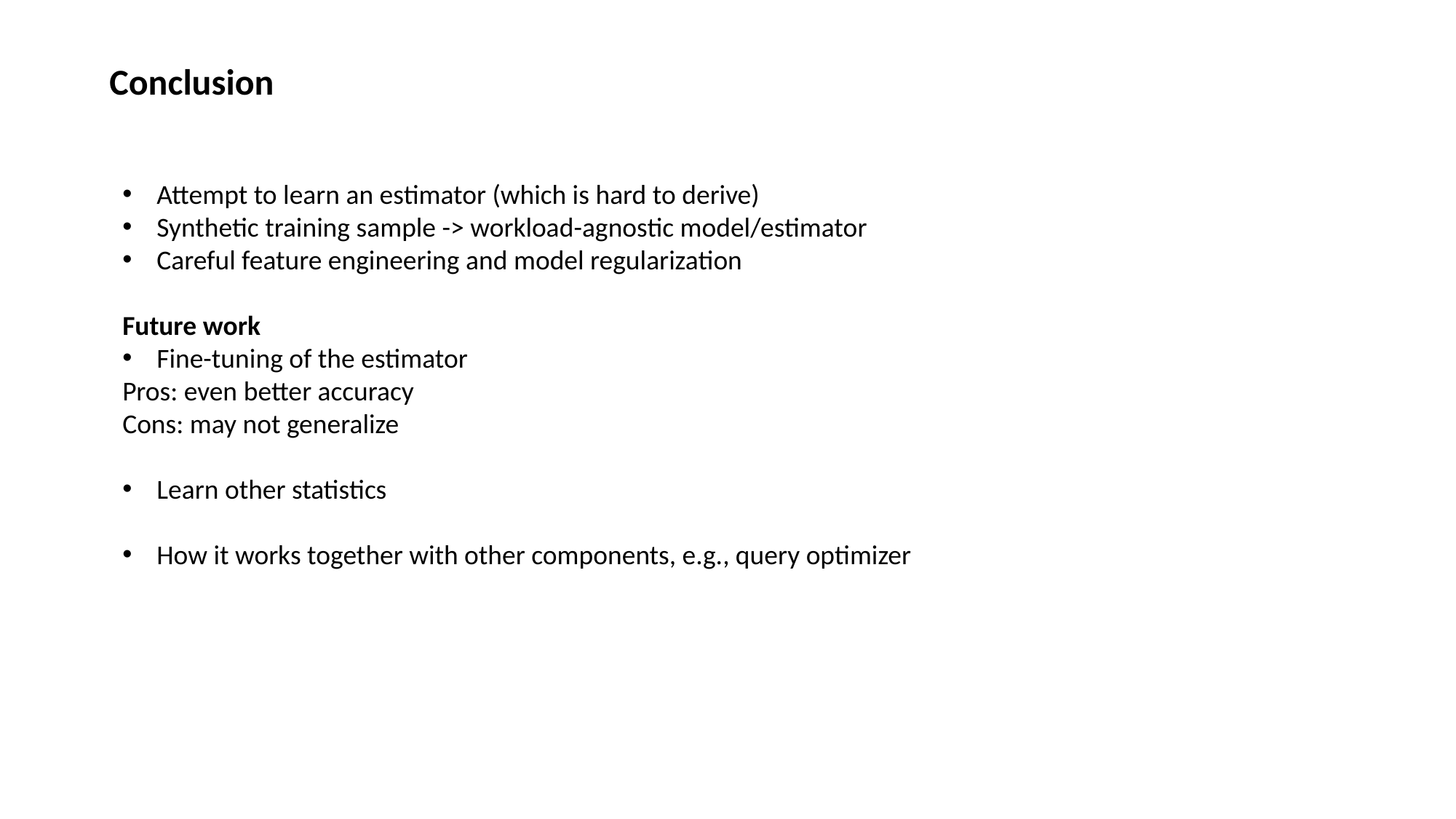

Conclusion
Attempt to learn an estimator (which is hard to derive)
Synthetic training sample -> workload-agnostic model/estimator
Careful feature engineering and model regularization

Future work
Fine-tuning of the estimator
Pros: even better accuracy
Cons: may not generalize

Learn other statistics

How it works together with other components, e.g., query optimizer